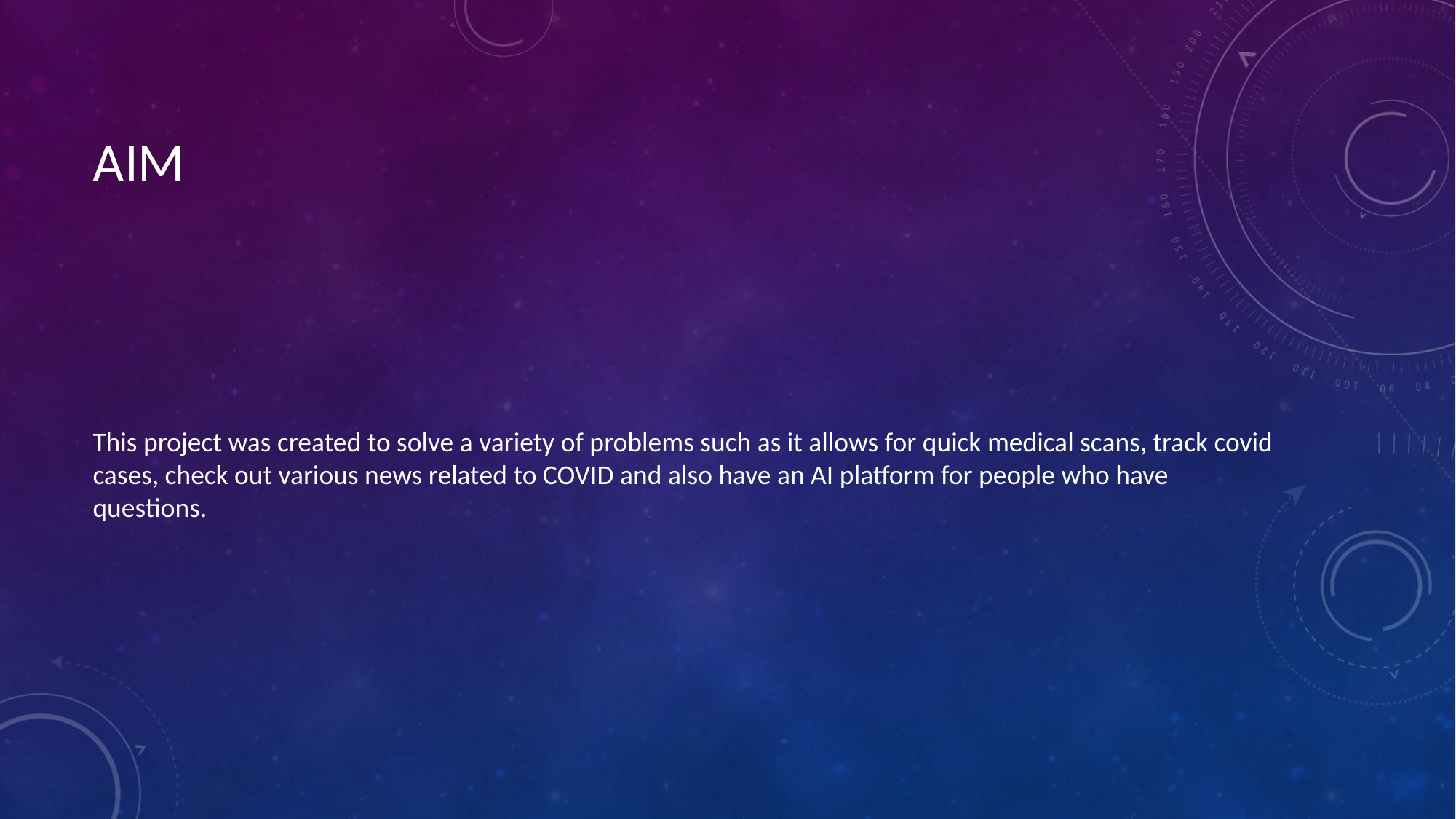

# AIM
This project was created to solve a variety of problems such as it allows for quick medical scans, track covid cases, check out various news related to COVID and also have an AI platform for people who have questions.